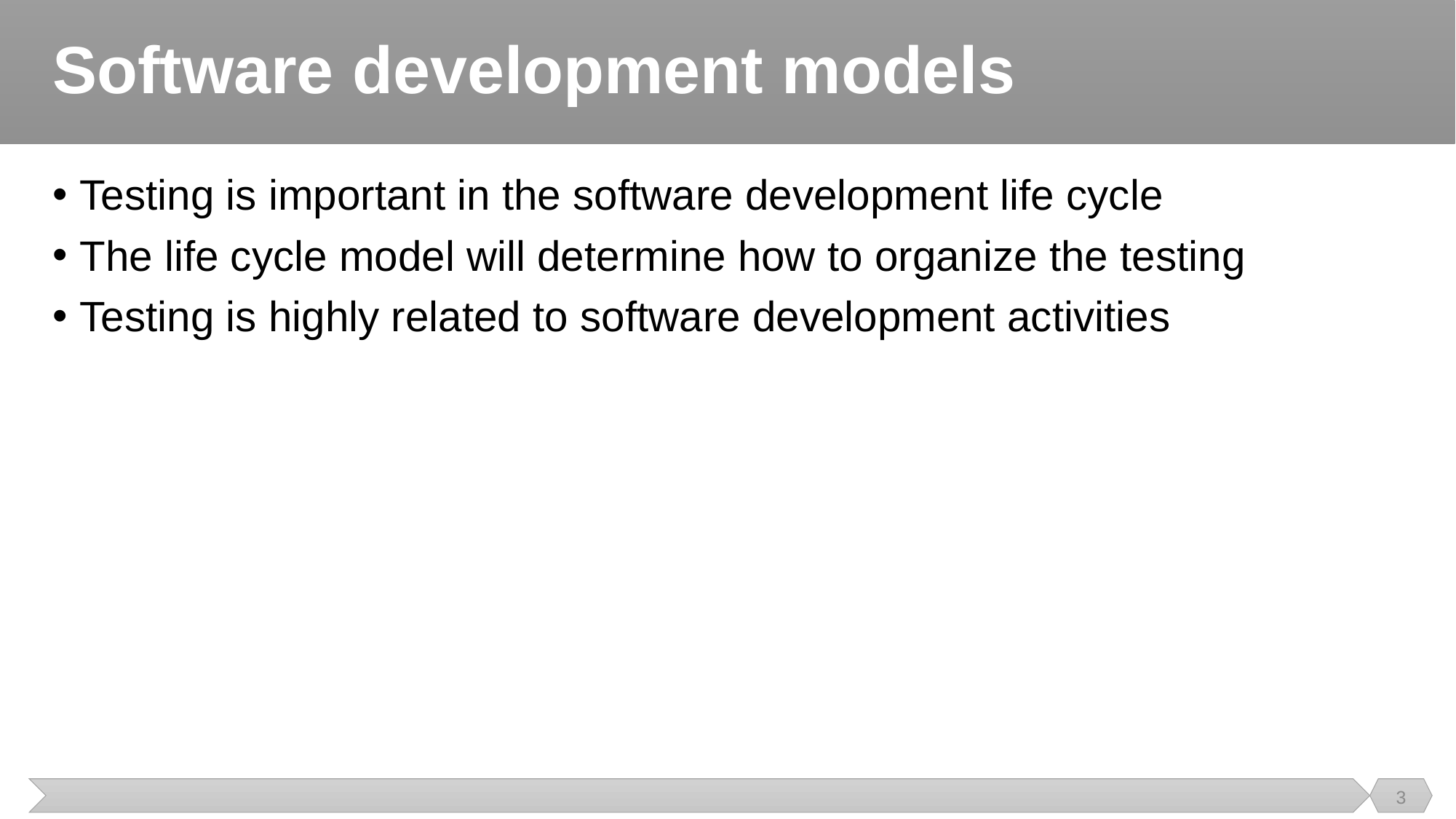

# Software development models
Testing is important in the software development life cycle
The life cycle model will determine how to organize the testing
Testing is highly related to software development activities
3